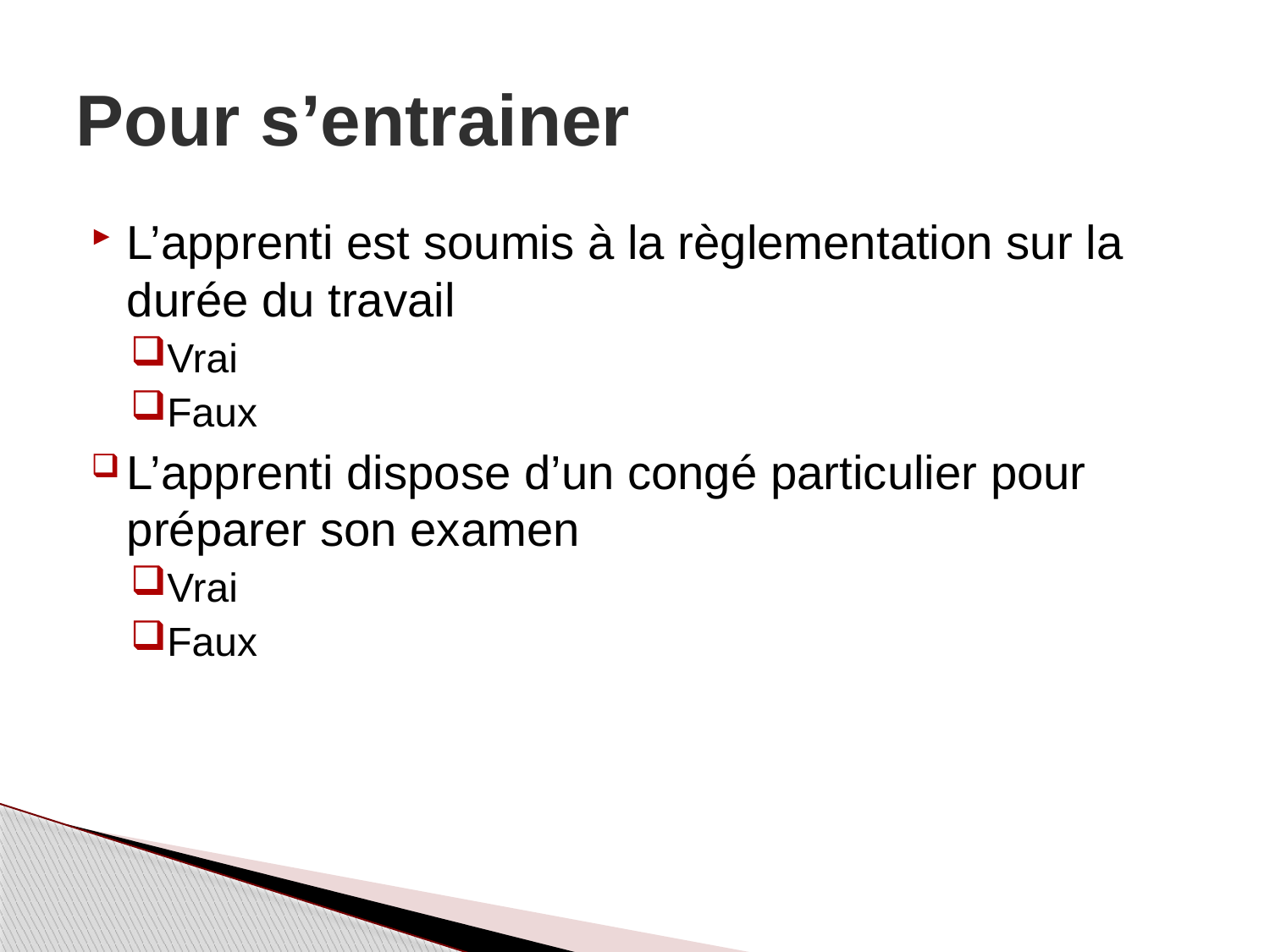

# Pour s’entrainer
L’apprenti est soumis à la règlementation sur la durée du travail
Vrai
Faux
L’apprenti dispose d’un congé particulier pour préparer son examen
Vrai
Faux